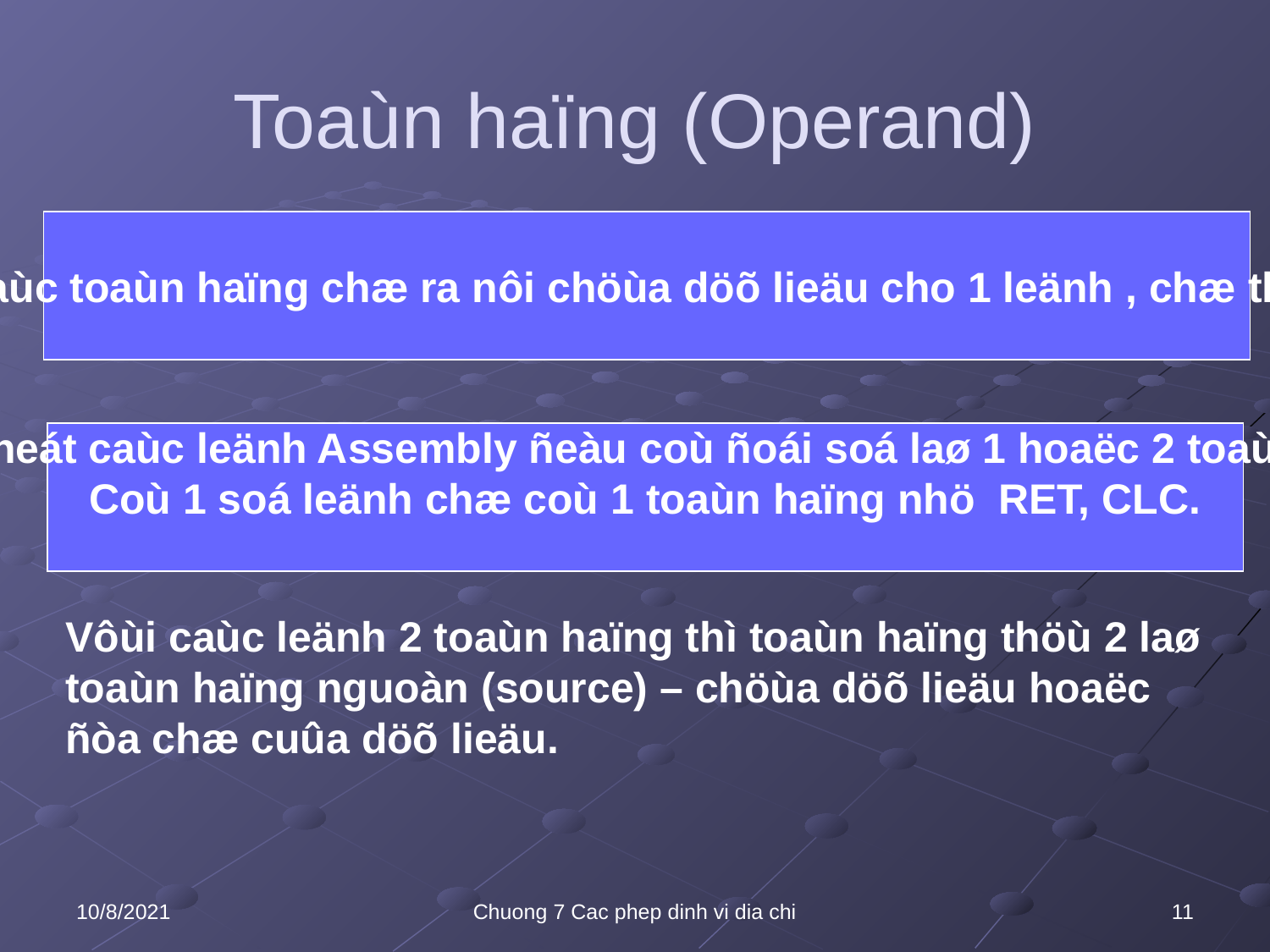

# Toaùn haïng (Operand)
Caùc toaùn haïng chæ ra nôi chöùa döõ lieäu cho 1 leänh , chæ thò.
 Haàu heát caùc leänh Assembly ñeàu coù ñoái soá laø 1 hoaëc 2 toaùn haïng
Coù 1 soá leänh chæ coù 1 toaùn haïng nhö  RET, CLC.

Vôùi caùc leänh 2 toaùn haïng thì toaùn haïng thöù 2 laø toaùn haïng nguoàn (source) – chöùa döõ lieäu hoaëc ñòa chæ cuûa döõ lieäu.

10/8/2021
Chuong 7 Cac phep dinh vi dia chi
11